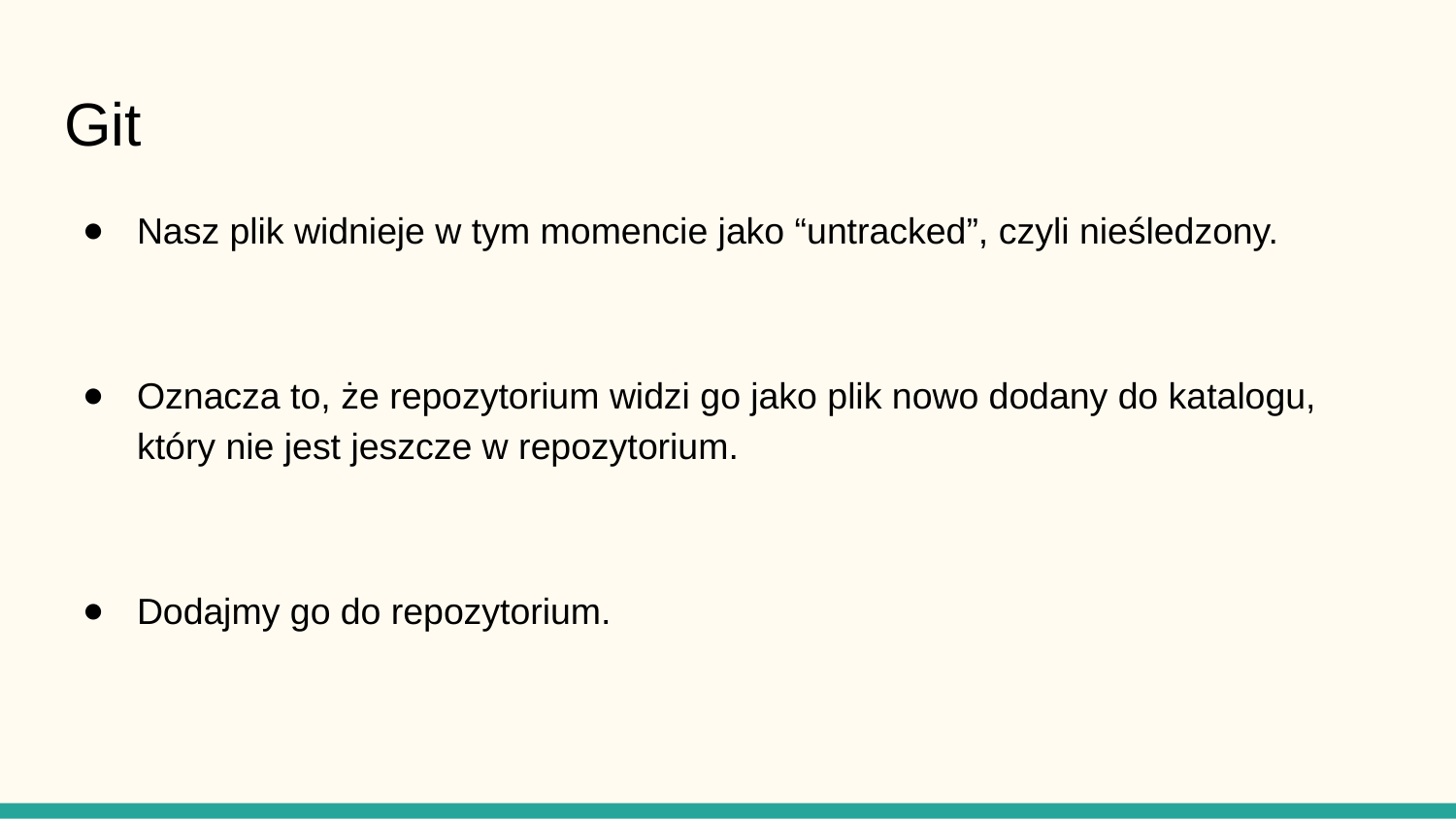

# Git
Nasz plik widnieje w tym momencie jako “untracked”, czyli nieśledzony.

Oznacza to, że repozytorium widzi go jako plik nowo dodany do katalogu, który nie jest jeszcze w repozytorium.

Dodajmy go do repozytorium.